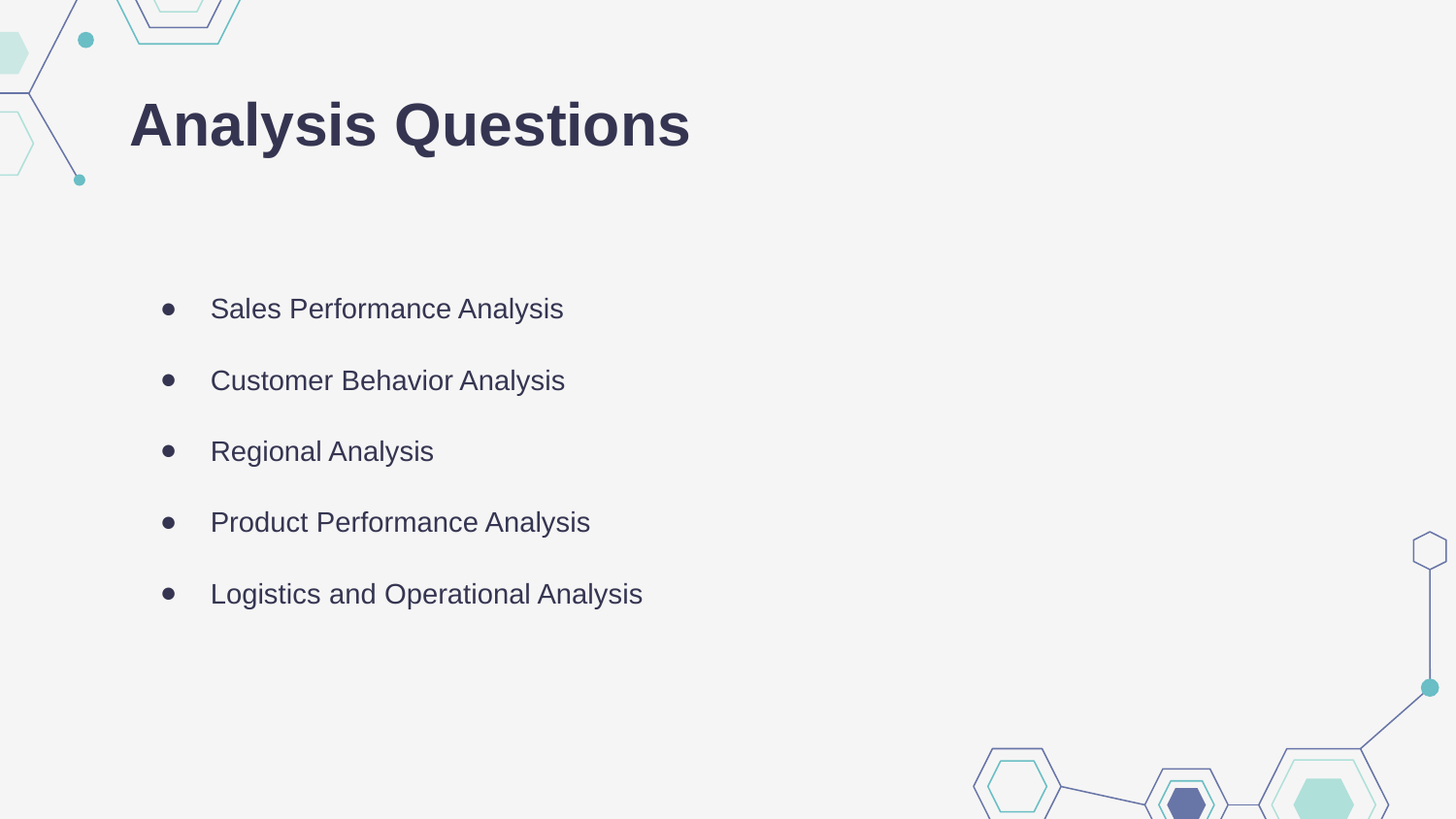

# Analysis Questions
Sales Performance Analysis
Customer Behavior Analysis
Regional Analysis
Product Performance Analysis
Logistics and Operational Analysis